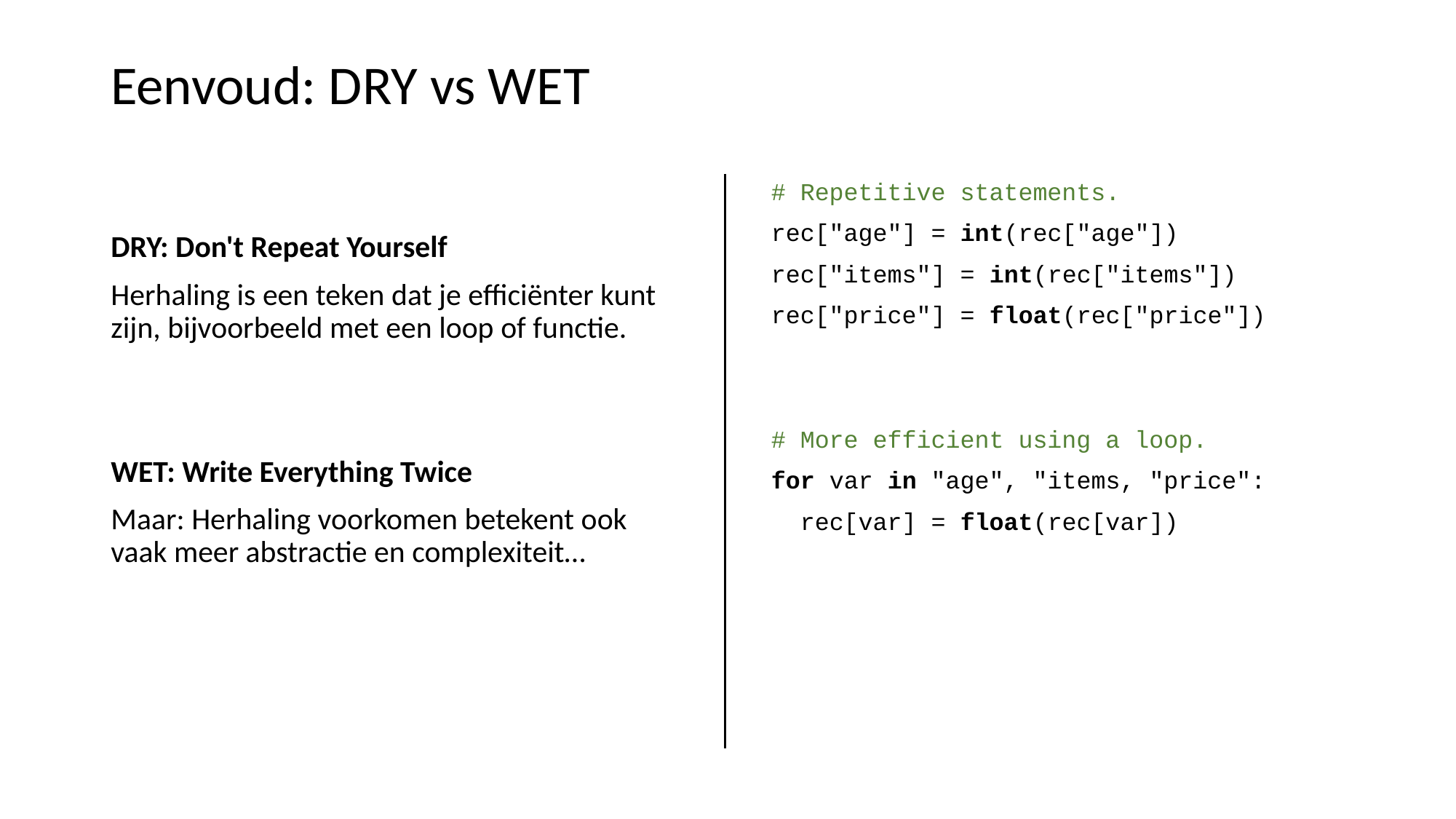

# Eenvoud: DRY vs WET

DRY: Don't Repeat Yourself
Herhaling is een teken dat je efficiënter kunt zijn, bijvoorbeeld met een loop of functie.

WET: Write Everything Twice
Maar: Herhaling voorkomen betekent ook vaak meer abstractie en complexiteit…
# Repetitive statements.
rec["age"] = int(rec["age"])
rec["items"] = int(rec["items"])
rec["price"] = float(rec["price"])

# More efficient using a loop.
for var in "age", "items, "price":
  rec[var] = float(rec[var])